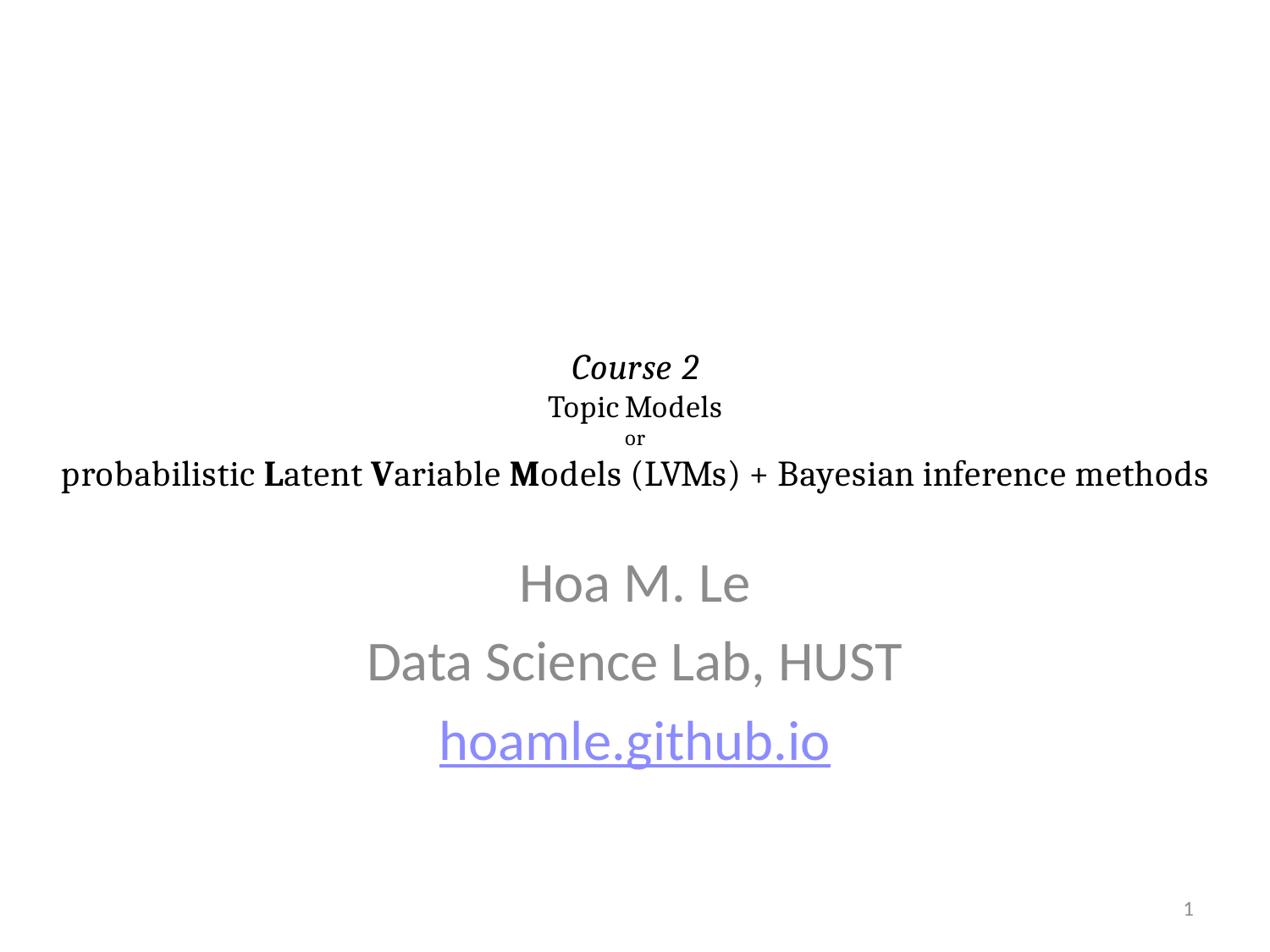

# Course 2 Topic Models or probabilistic Latent Variable Models (LVMs) + Bayesian inference methods
Hoa M. Le
Data Science Lab, HUST
hoamle.github.io
1